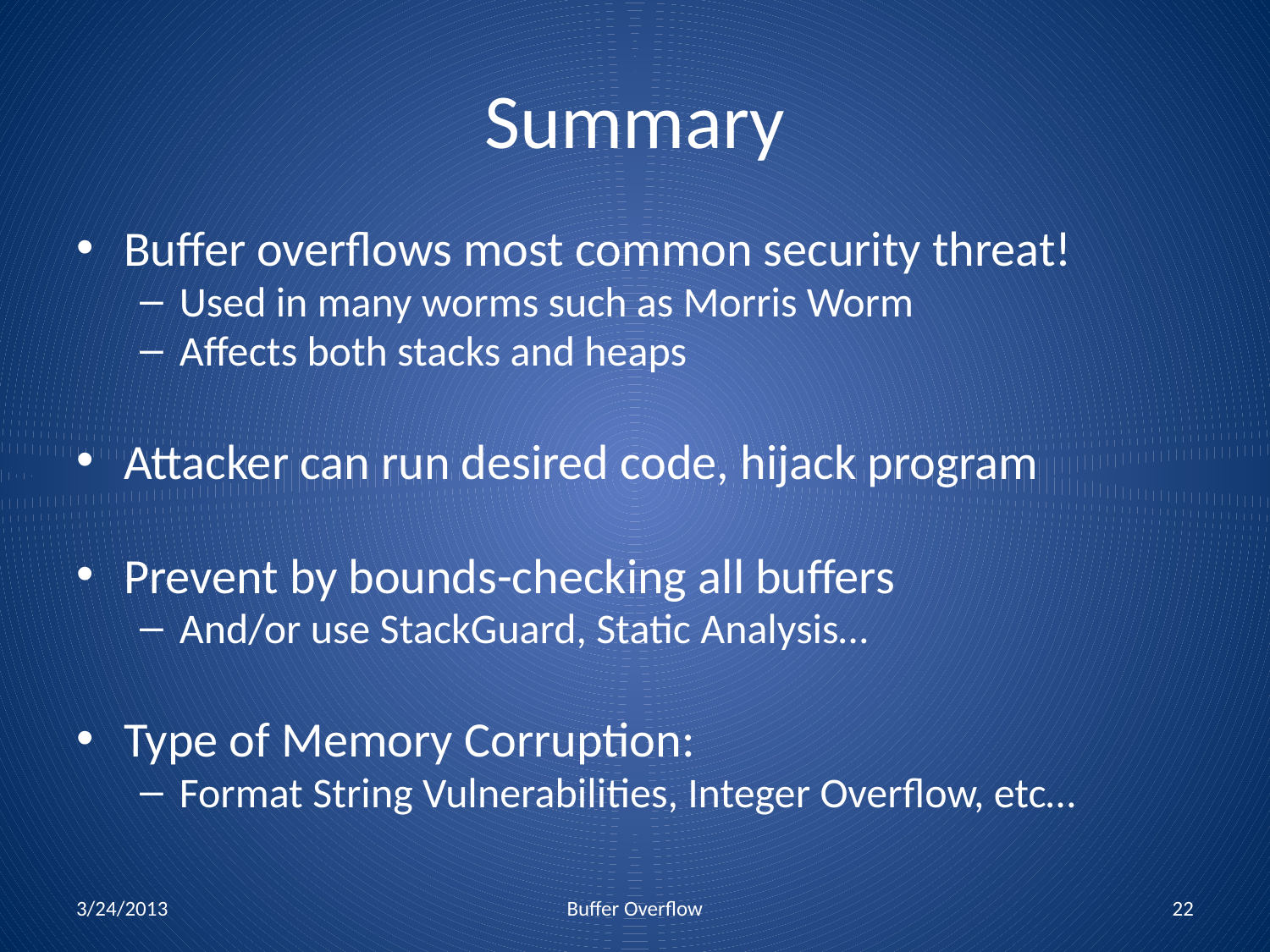

# Summary
Buffer overflows most common security threat!
Used in many worms such as Morris Worm
Affects both stacks and heaps

Attacker can run desired code, hijack program

Prevent by bounds-checking all buffers
And/or use StackGuard, Static Analysis…

Type of Memory Corruption:
Format String Vulnerabilities, Integer Overflow, etc…

3/24/2013
Buffer Overflow
22